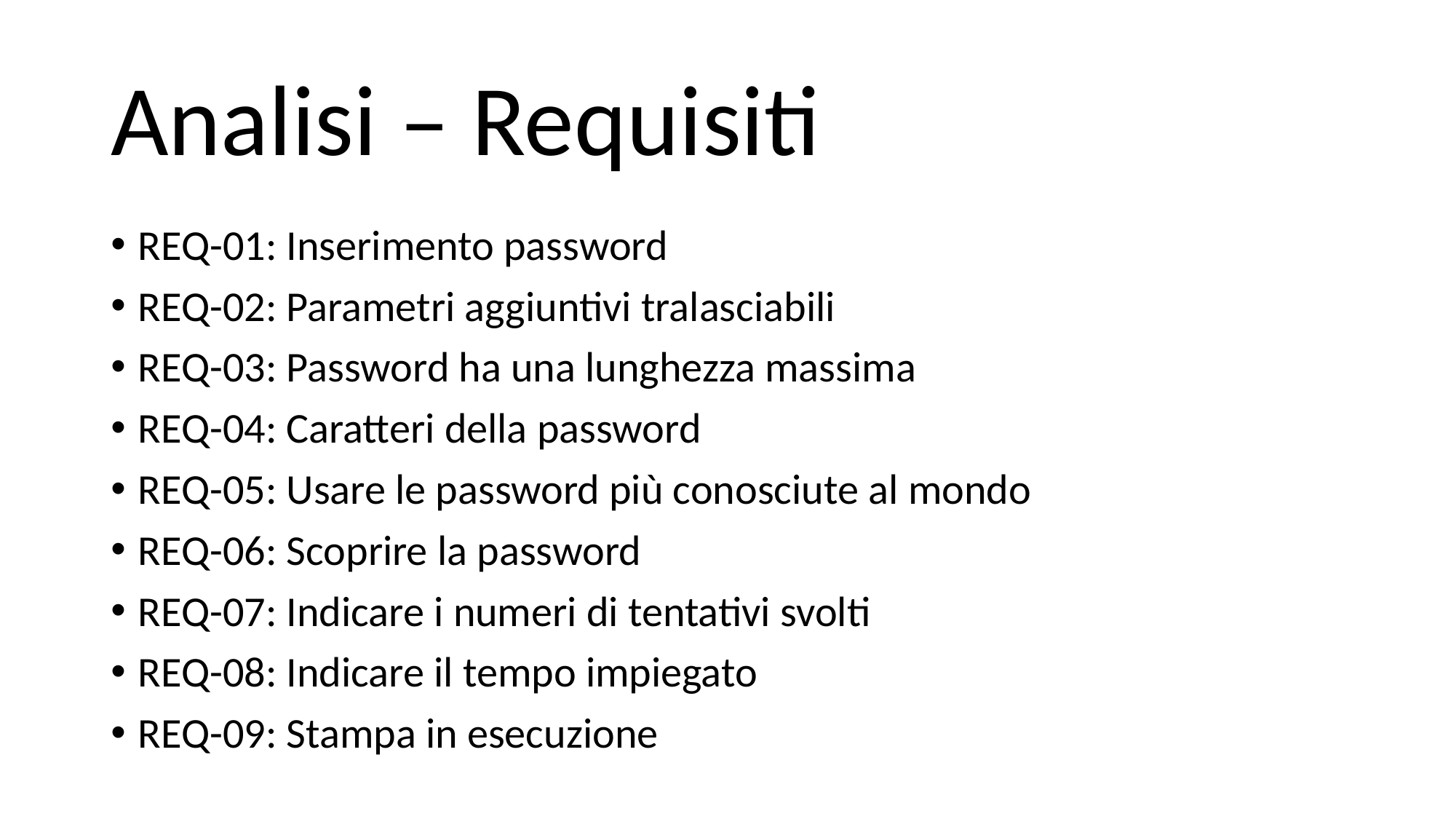

# Analisi – Requisiti
REQ-01: Inserimento password
REQ-02: Parametri aggiuntivi tralasciabili
REQ-03: Password ha una lunghezza massima
REQ-04: Caratteri della password
REQ-05: Usare le password più conosciute al mondo
REQ-06: Scoprire la password
REQ-07: Indicare i numeri di tentativi svolti
REQ-08: Indicare il tempo impiegato
REQ-09: Stampa in esecuzione